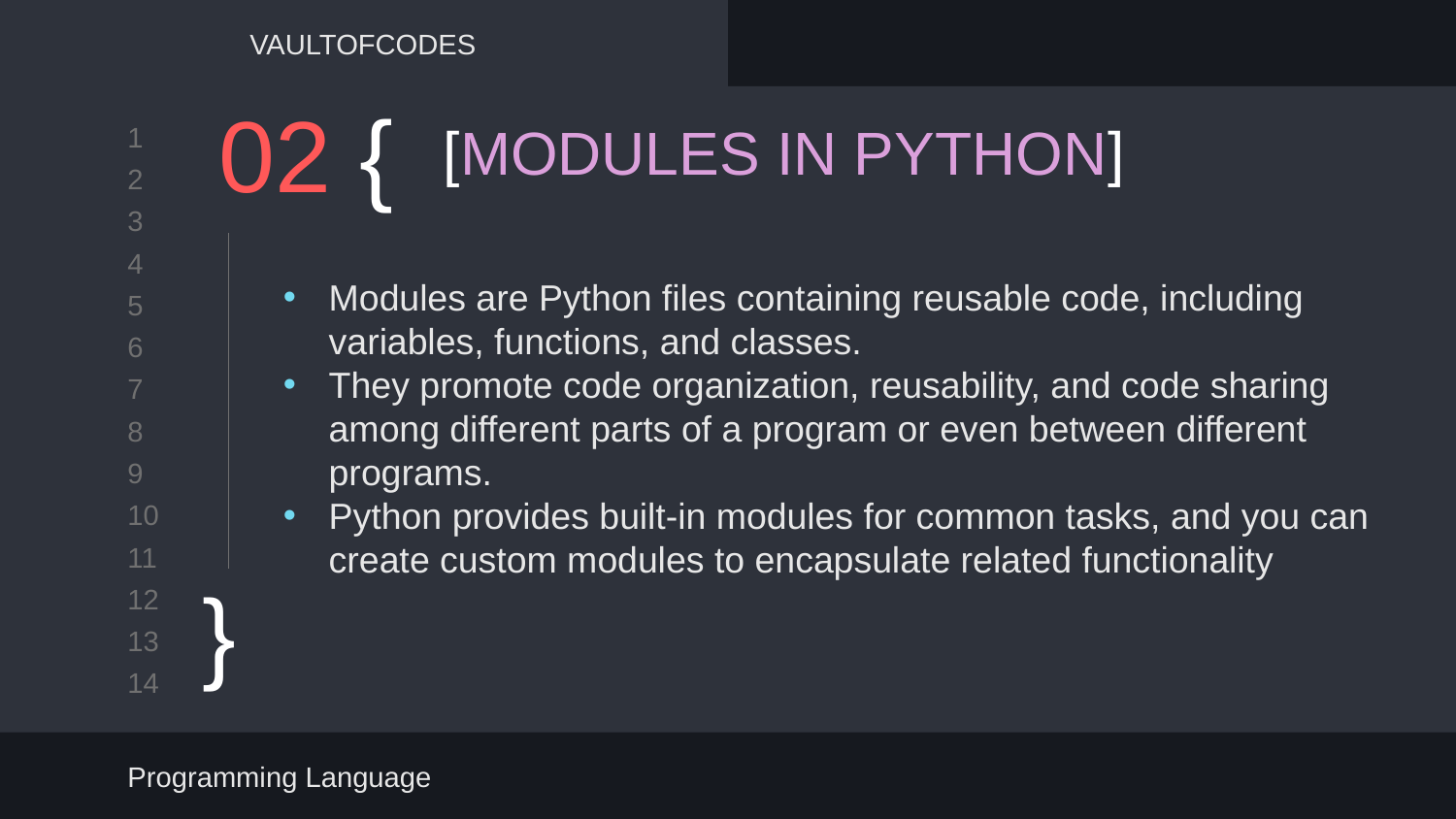

VAULTOFCODES
# 02 {
[MODULES IN PYTHON]
Modules are Python files containing reusable code, including variables, functions, and classes.
They promote code organization, reusability, and code sharing among different parts of a program or even between different programs.
Python provides built-in modules for common tasks, and you can create custom modules to encapsulate related functionality
}
Programming Language